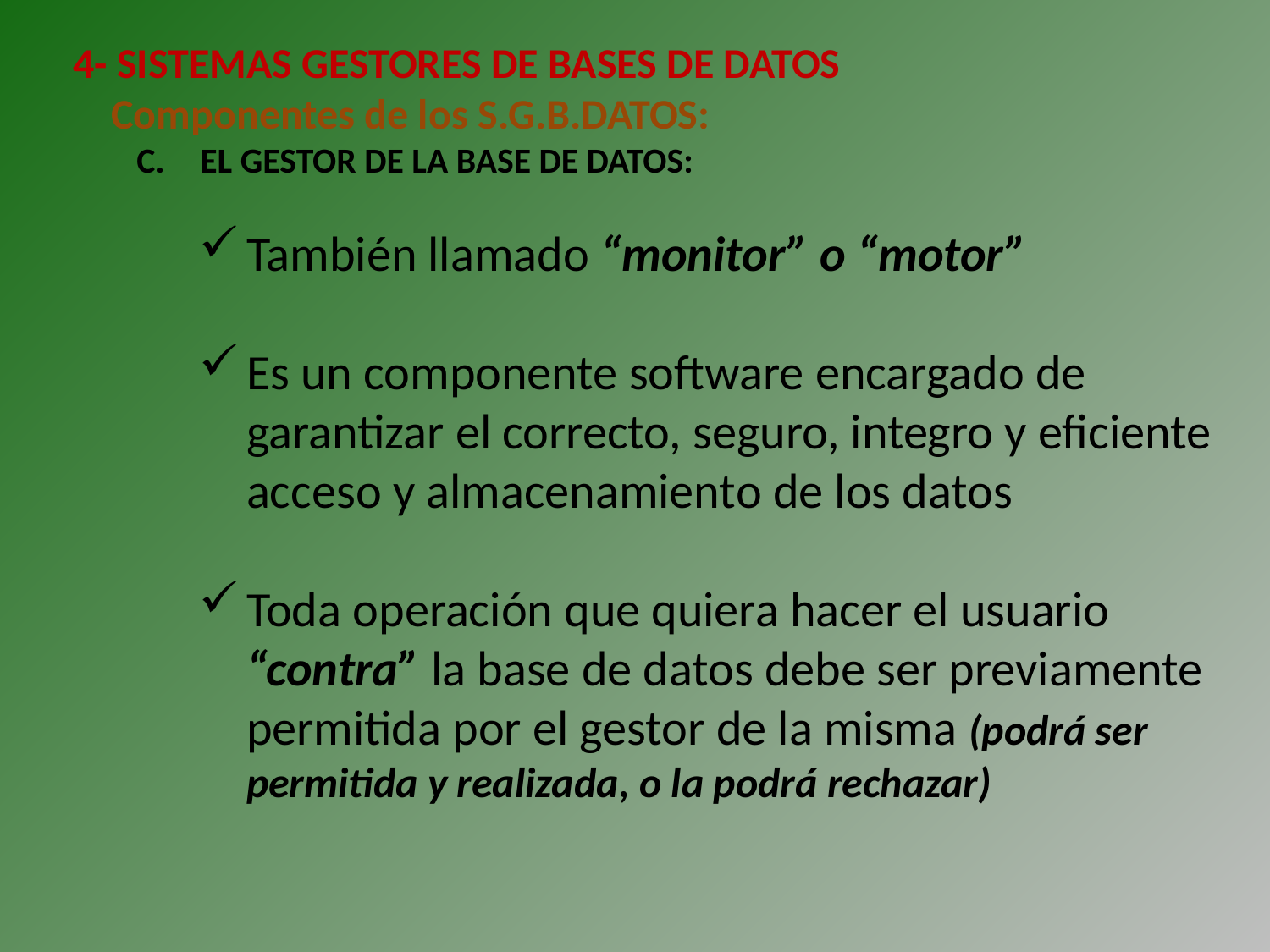

4- SISTEMAS GESTORES DE BASES DE DATOS
    Componentes de los S.G.B.DATOS:
EL GESTOR DE LA BASE DE DATOS:

También llamado “monitor” o “motor”

Es un componente software encargado de garantizar el correcto, seguro, integro y eficiente acceso y almacenamiento de los datos

Toda operación que quiera hacer el usuario “contra” la base de datos debe ser previamente permitida por el gestor de la misma (podrá ser permitida y realizada, o la podrá rechazar)